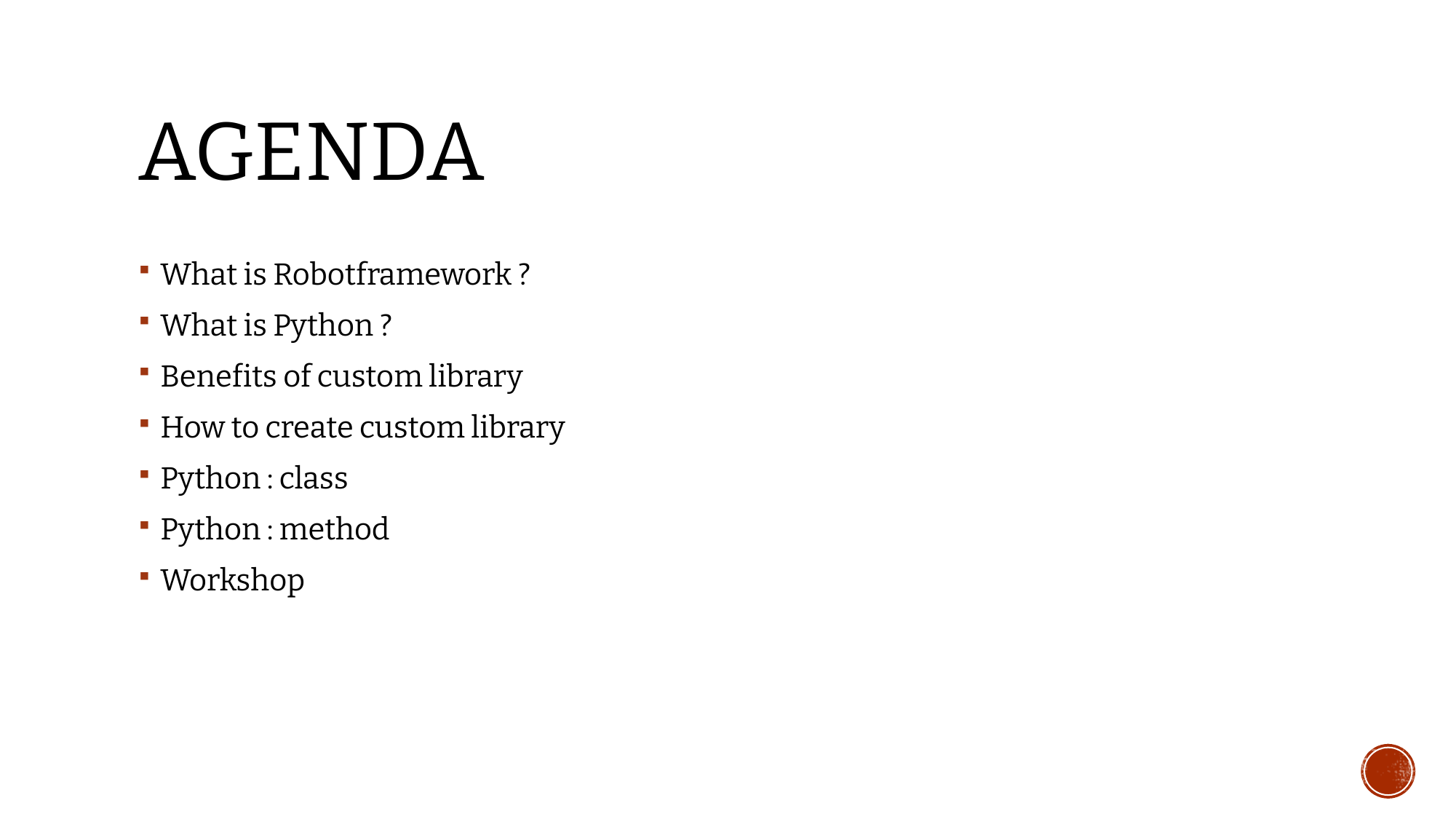

# Agenda
What is Robotframework ?
What is Python ?
Benefits of custom library
How to create custom library
Python : class
Python : method
Workshop